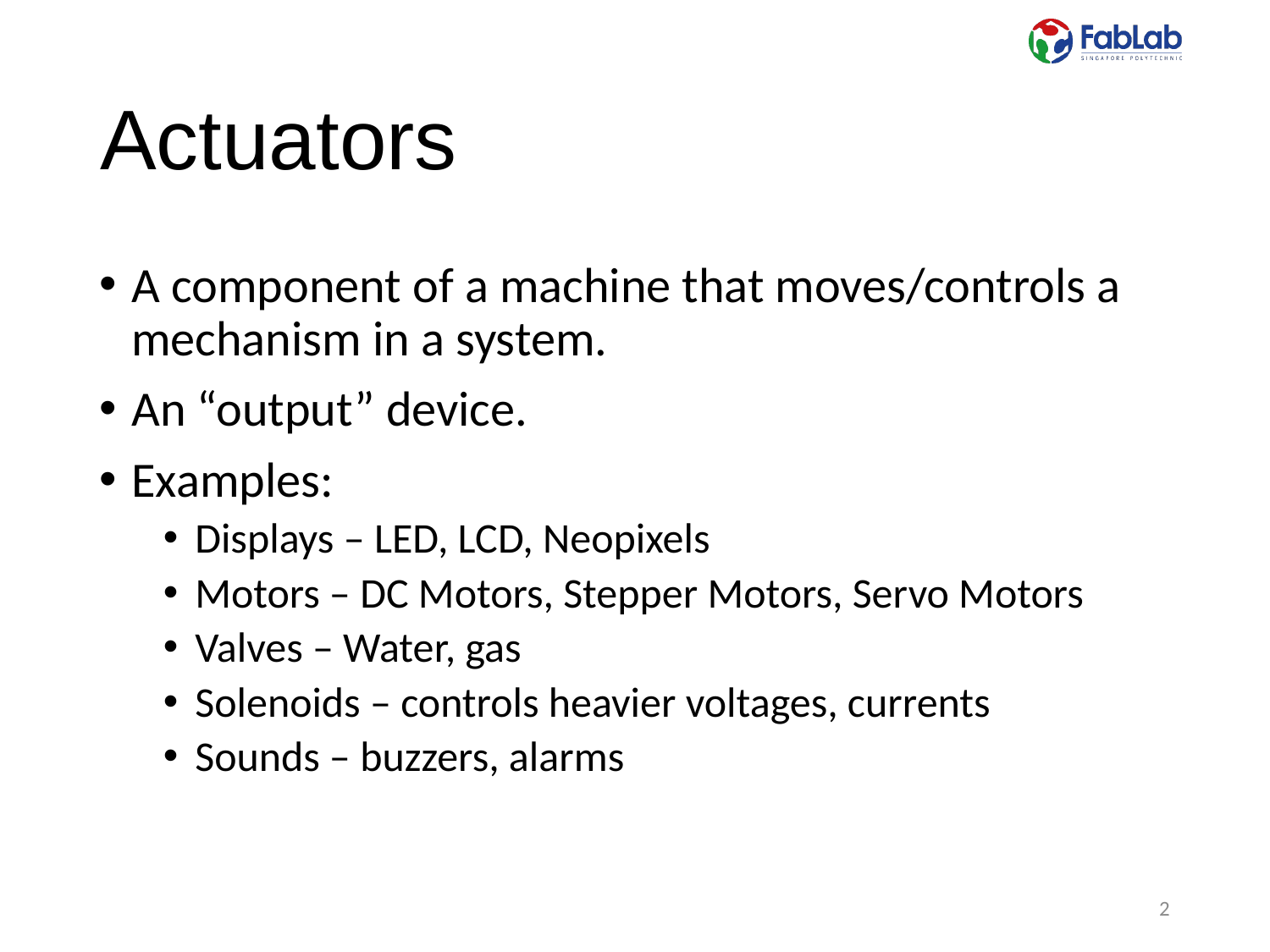

# Actuators
A component of a machine that moves/controls a mechanism in a system.
An “output” device.
Examples:
Displays – LED, LCD, Neopixels
Motors – DC Motors, Stepper Motors, Servo Motors
Valves – Water, gas
Solenoids – controls heavier voltages, currents
Sounds – buzzers, alarms
2